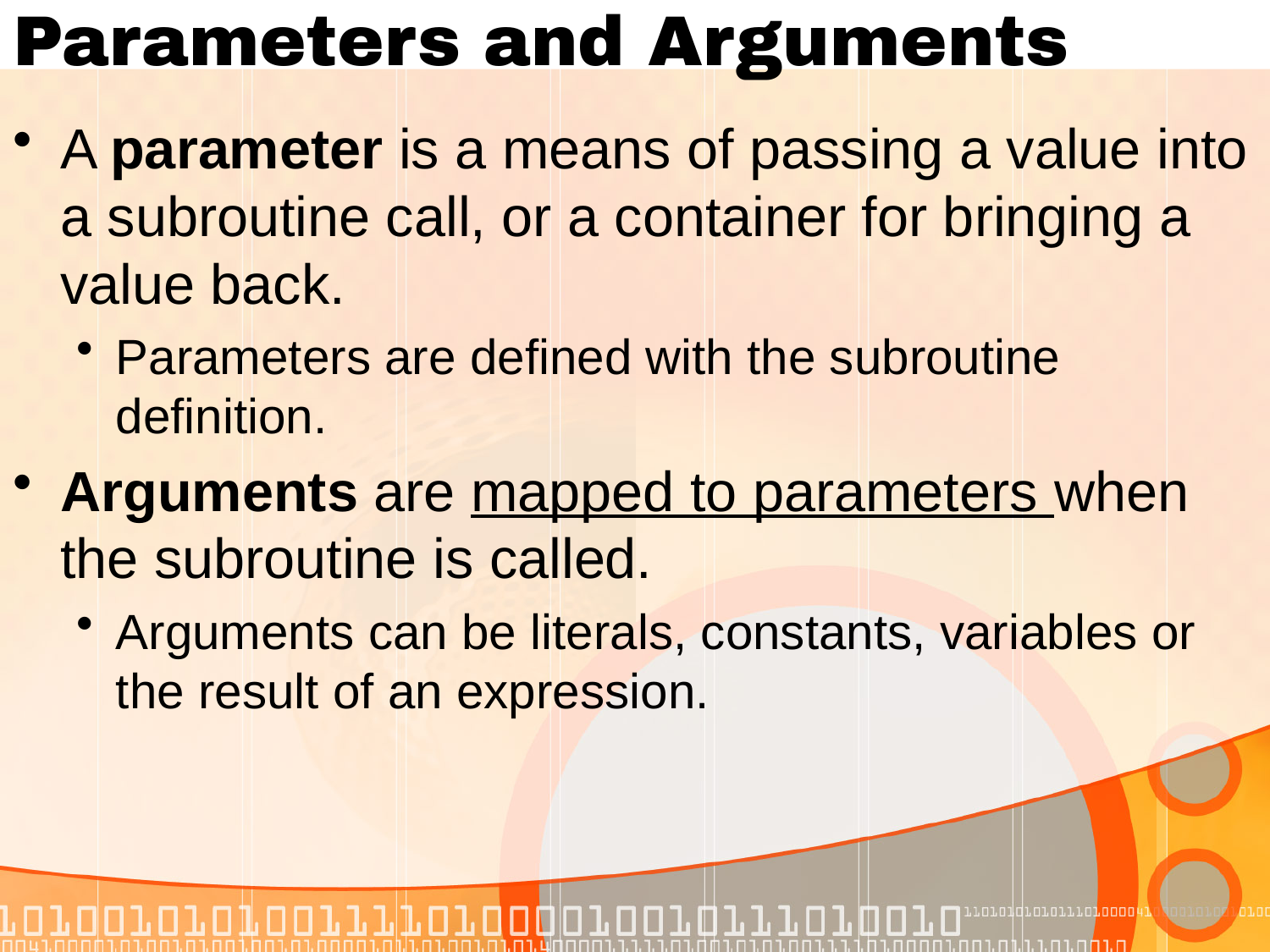

# Parameters and Arguments
A parameter is a means of passing a value into a subroutine call, or a container for bringing a value back.
Parameters are defined with the subroutine definition.
Arguments are mapped to parameters when the subroutine is called.
Arguments can be literals, constants, variables or the result of an expression.